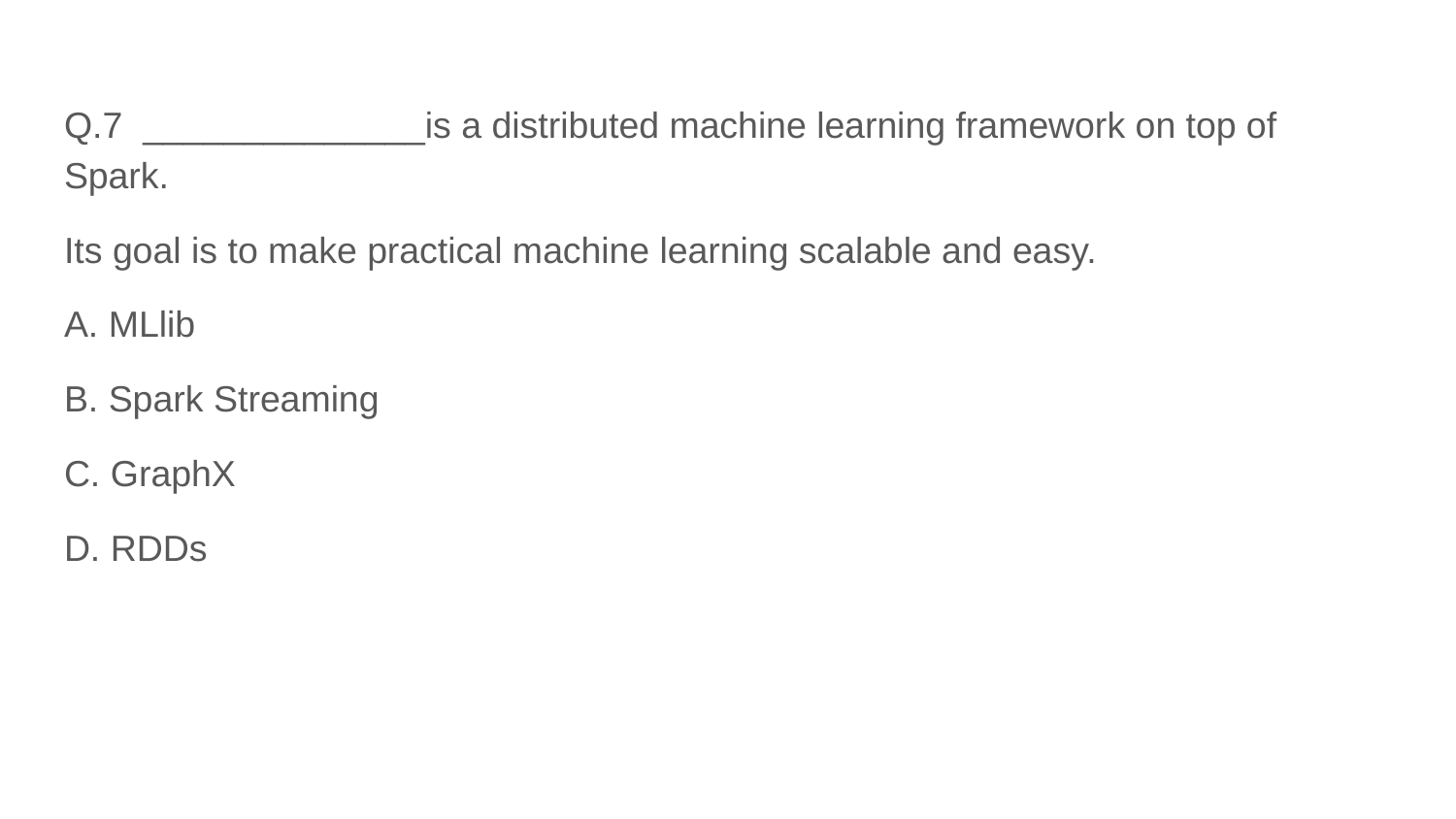

Q.7  ______________is a distributed machine learning framework on top of Spark.
Its goal is to make practical machine learning scalable and easy.
A. MLlib
B. Spark Streaming
C. GraphX
D. RDDs